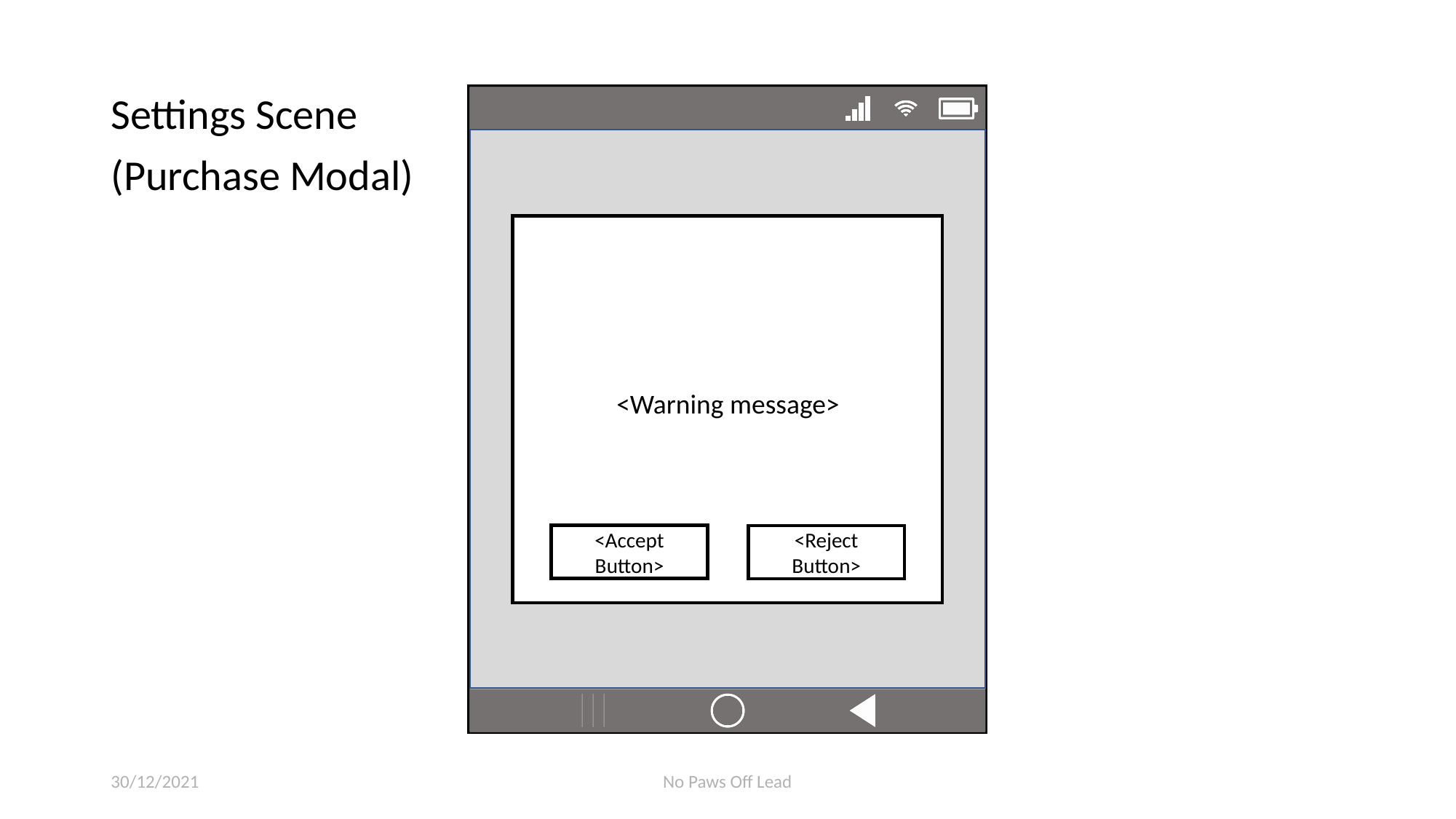

Settings Scene
(Purchase Modal)

<Warning message>
<Accept Button>
<Reject Button>
30/12/2021
No Paws Off Lead